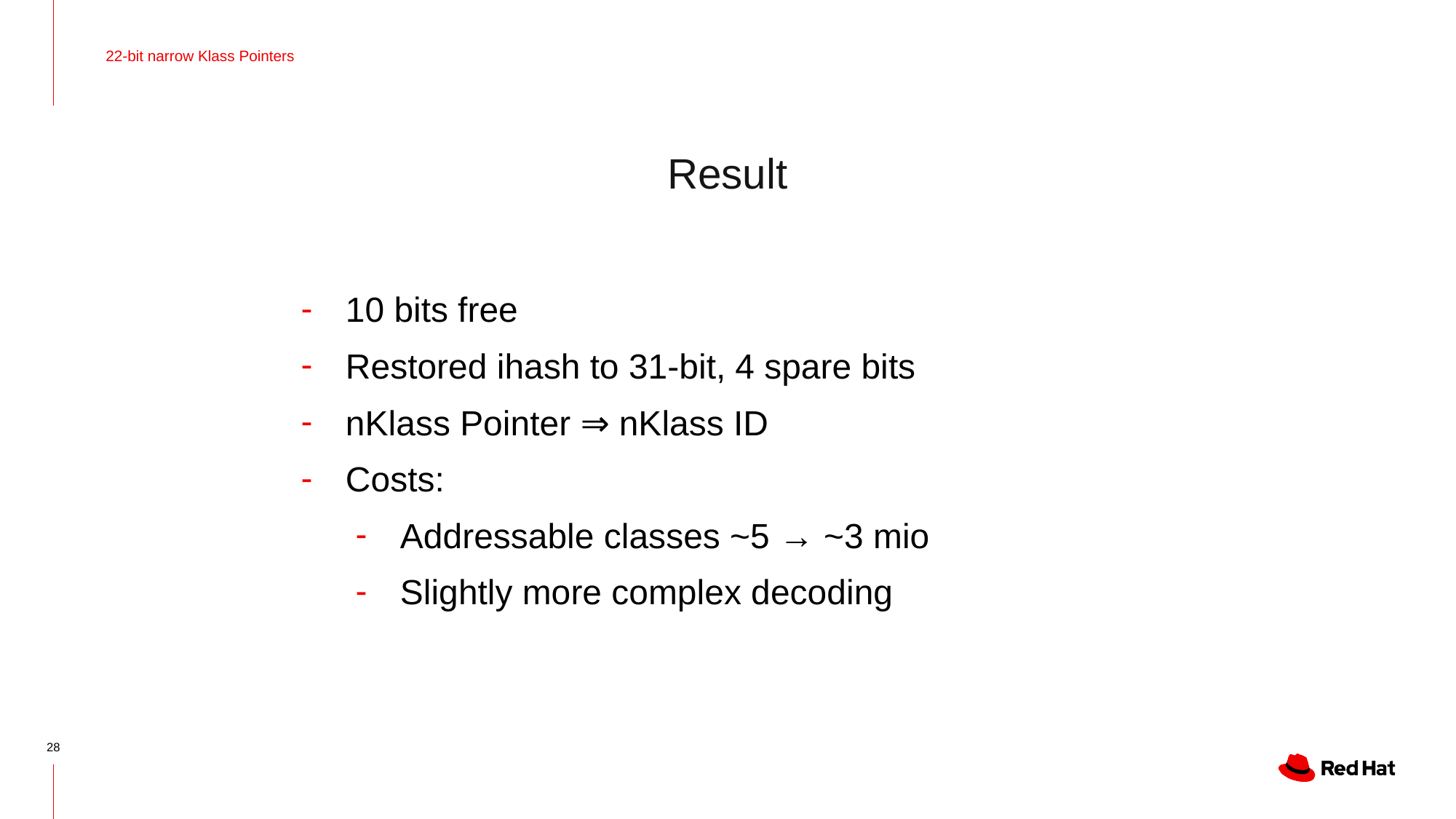

22-bit narrow Klass Pointers
# Result
10 bits free
Restored ihash to 31-bit, 4 spare bits
nKlass Pointer ⇒ nKlass ID
Costs:
Addressable classes ~5 → ~3 mio
Slightly more complex decoding
28